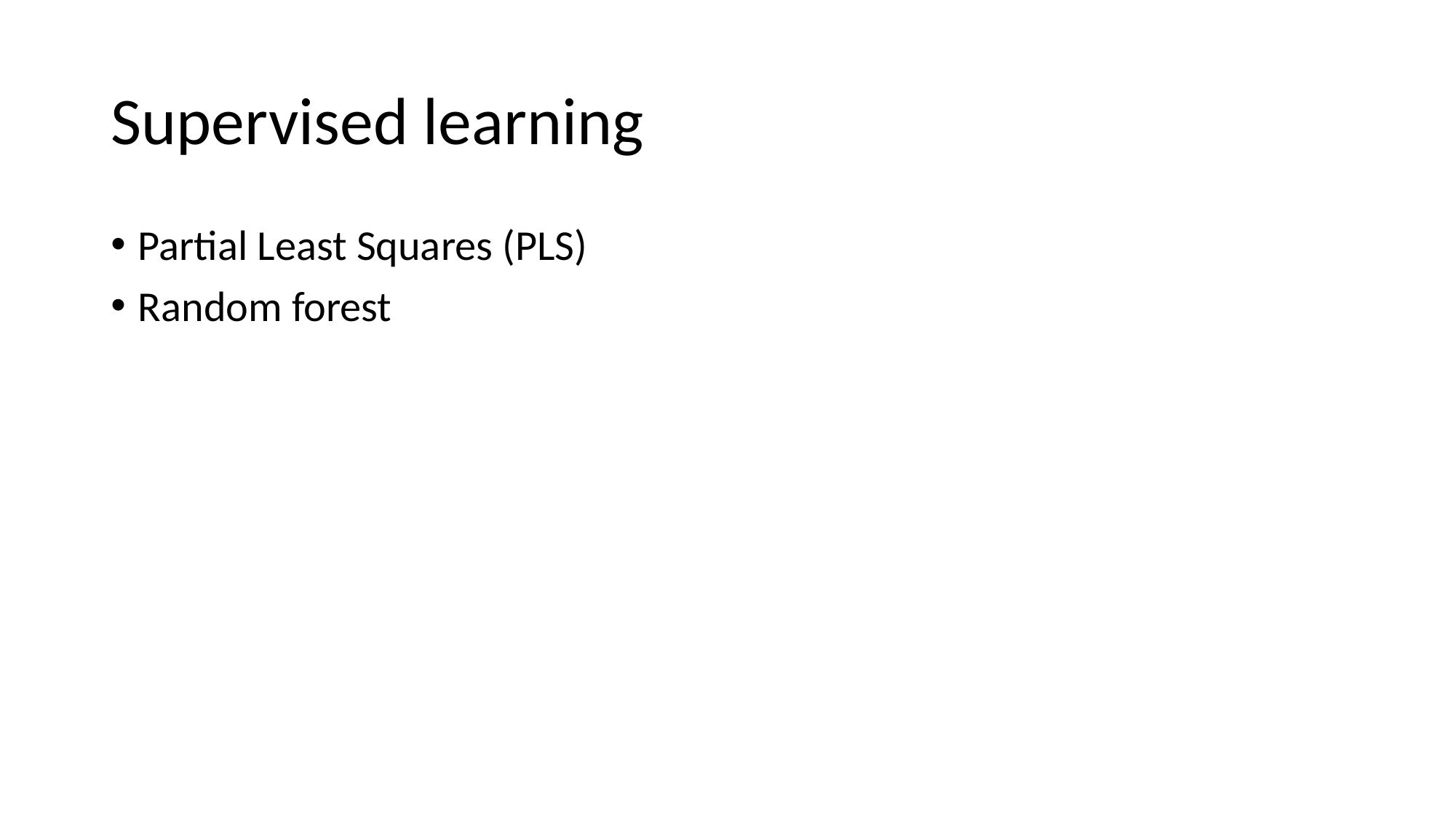

# Supervised learning
Partial Least Squares (PLS)
Random forest